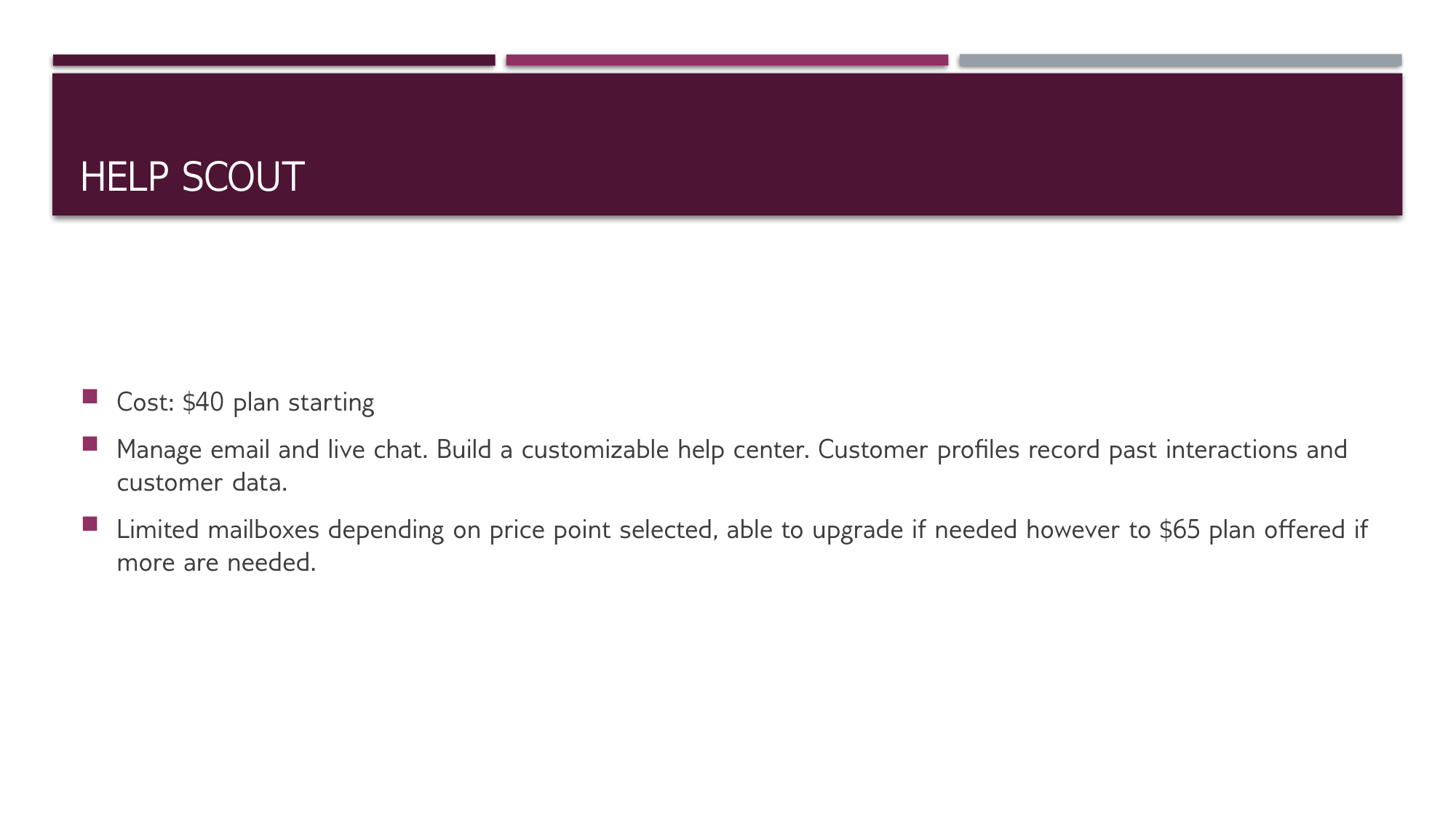

# Help Scout
Cost: $40 plan starting
Manage email and live chat. Build a customizable help center. Customer profiles record past interactions and customer data.
Limited mailboxes depending on price point selected, able to upgrade if needed however to $65 plan offered if more are needed.